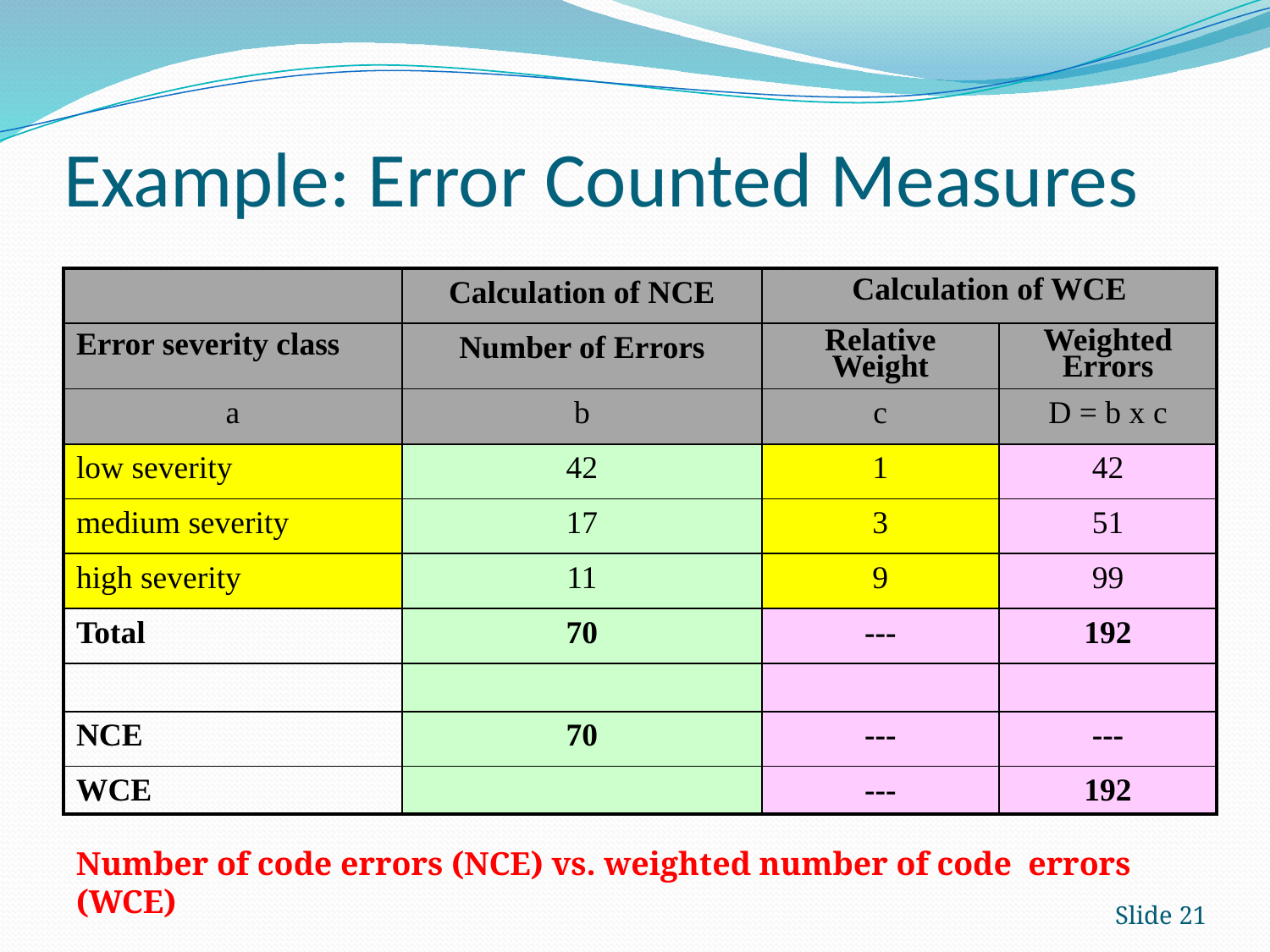

# Example: Error Counted Measures
|  | Calculation of NCE | Calculation of WCE |  |
| --- | --- | --- | --- |
| Error severity class | Number of Errors | Relative Weight | Weighted Errors |
| a | b | c | D = b x c |
| low severity | 42 | 1 | 42 |
| medium severity | 17 | 3 | 51 |
| high severity | 11 | 9 | 99 |
| Total | 70 | --- | 192 |
|  |  |  |  |
| NCE | 70 | --- | --- |
| WCE |  | --- | 192 |
Number of code errors (NCE) vs. weighted number of code  errors (WCE)
Slide 21